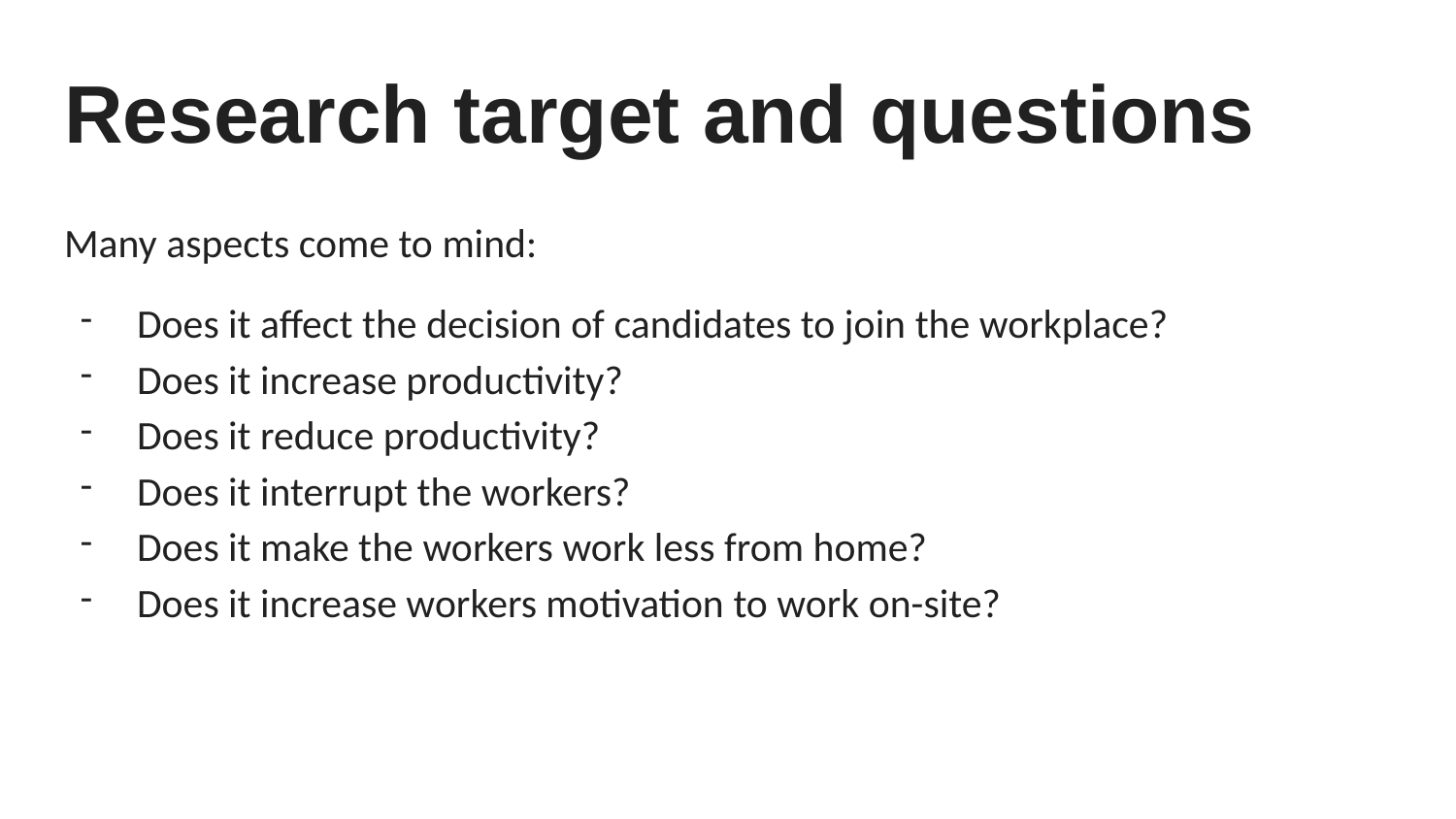

# Research target and questions
Many aspects come to mind:
Does it affect the decision of candidates to join the workplace?
Does it increase productivity?
Does it reduce productivity?
Does it interrupt the workers?
Does it make the workers work less from home?
Does it increase workers motivation to work on-site?